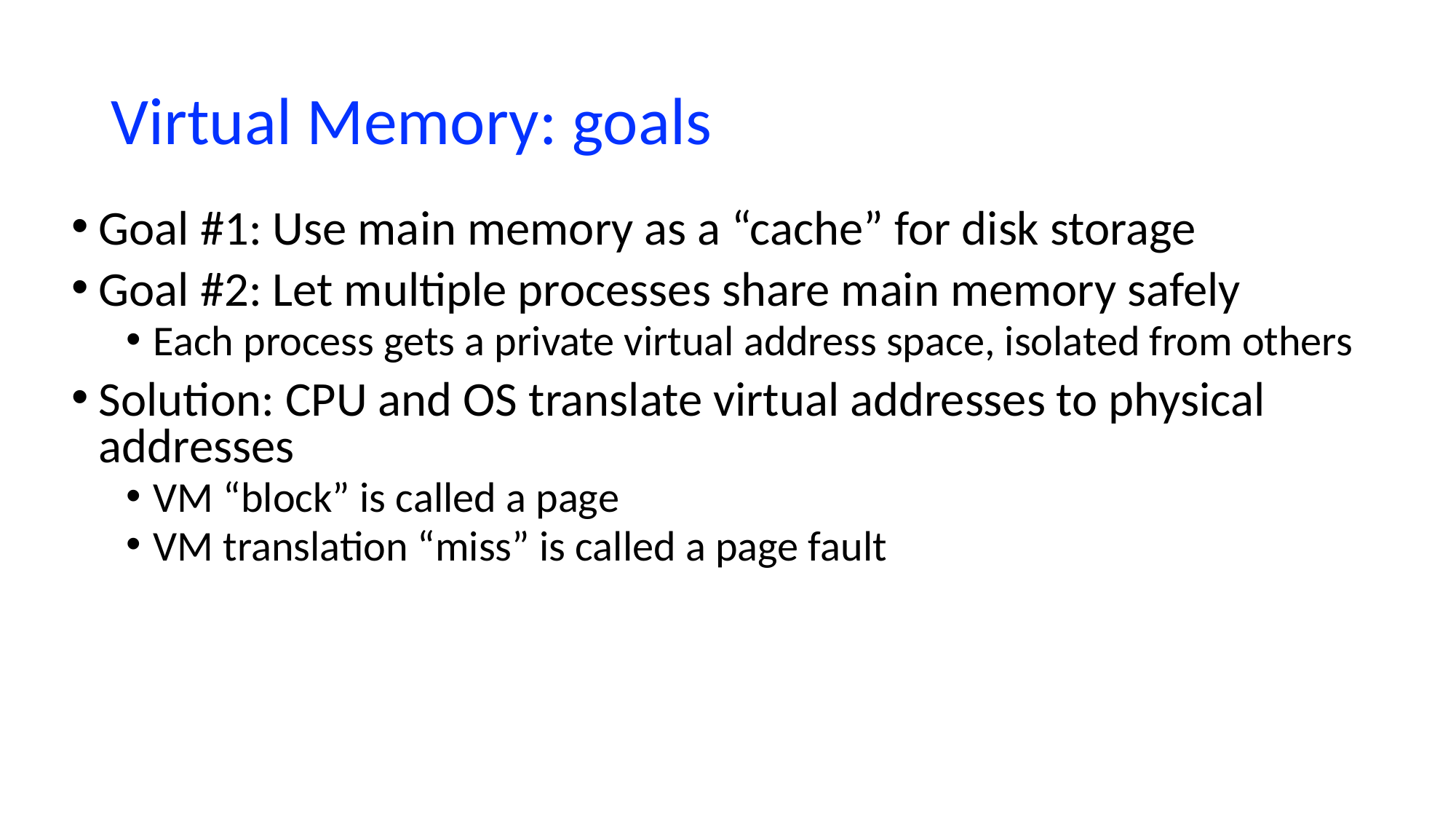

# Virtual Memory: goals
Goal #1: Use main memory as a “cache” for disk storage
Goal #2: Let multiple processes share main memory safely
Each process gets a private virtual address space, isolated from others
Solution: CPU and OS translate virtual addresses to physical addresses
VM “block” is called a page
VM translation “miss” is called a page fault